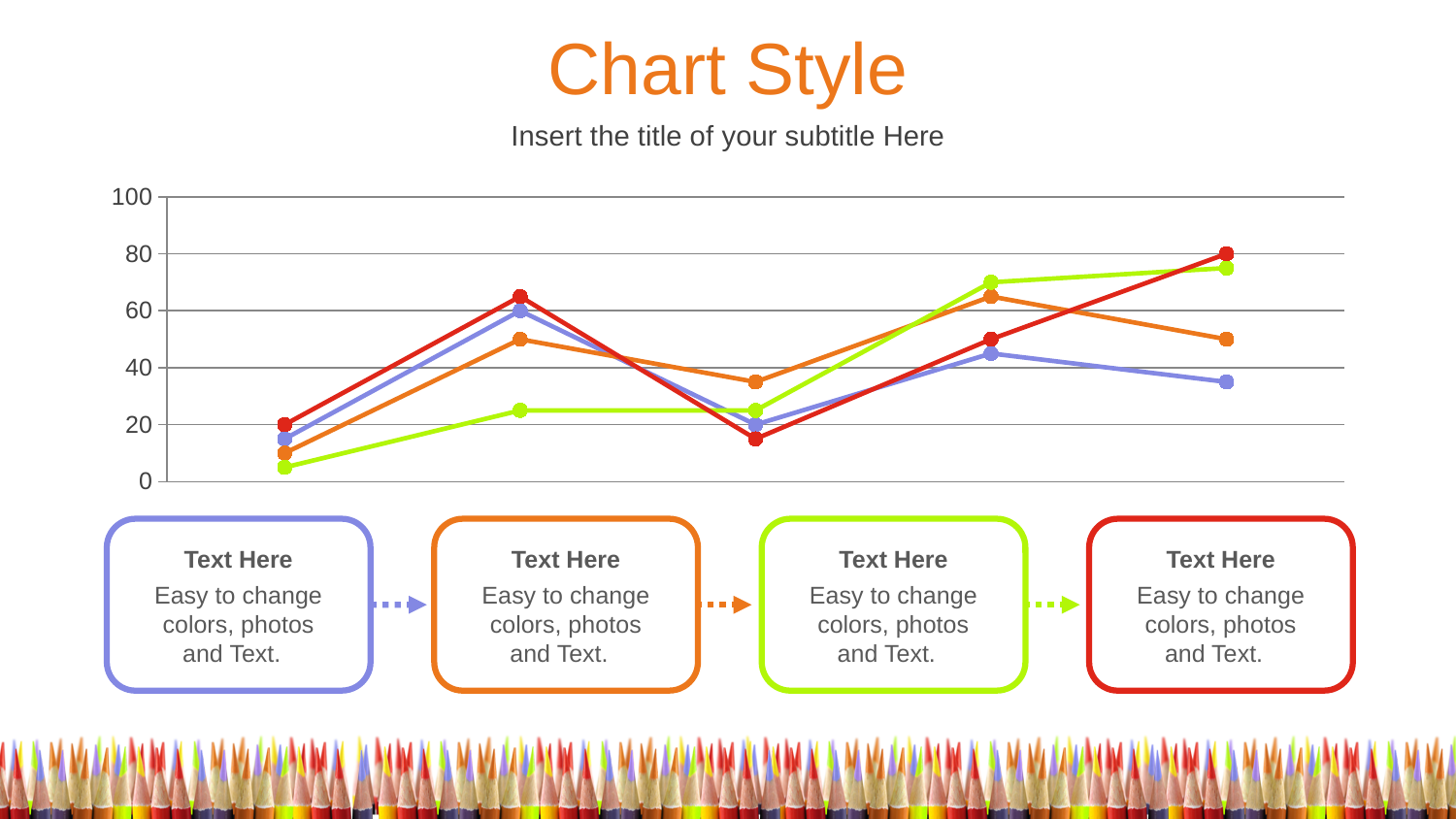

Chart Style
Insert the title of your subtitle Here

### Chart

| Category | Series 1 | Series 2 | Series 3 | Series 4 |
|---|---|---|---|---|
| Category 1 | 15.0 | 10.0 | 5.0 | 20.0 |
| Category 2 | 60.0 | 50.0 | 25.0 | 65.0 |
| Category 3 | 20.0 | 35.0 | 25.0 | 15.0 |
| Category 4 | 45.0 | 65.0 | 70.0 | 50.0 |
| Categor 5 | 35.0 | 50.0 | 75.0 | 80.0 |

Text Here
Easy to change colors, photos and Text.
Text Here
Easy to change colors, photos and Text.
Text Here
Easy to change colors, photos and Text.
Text Here
Easy to change colors, photos and Text.